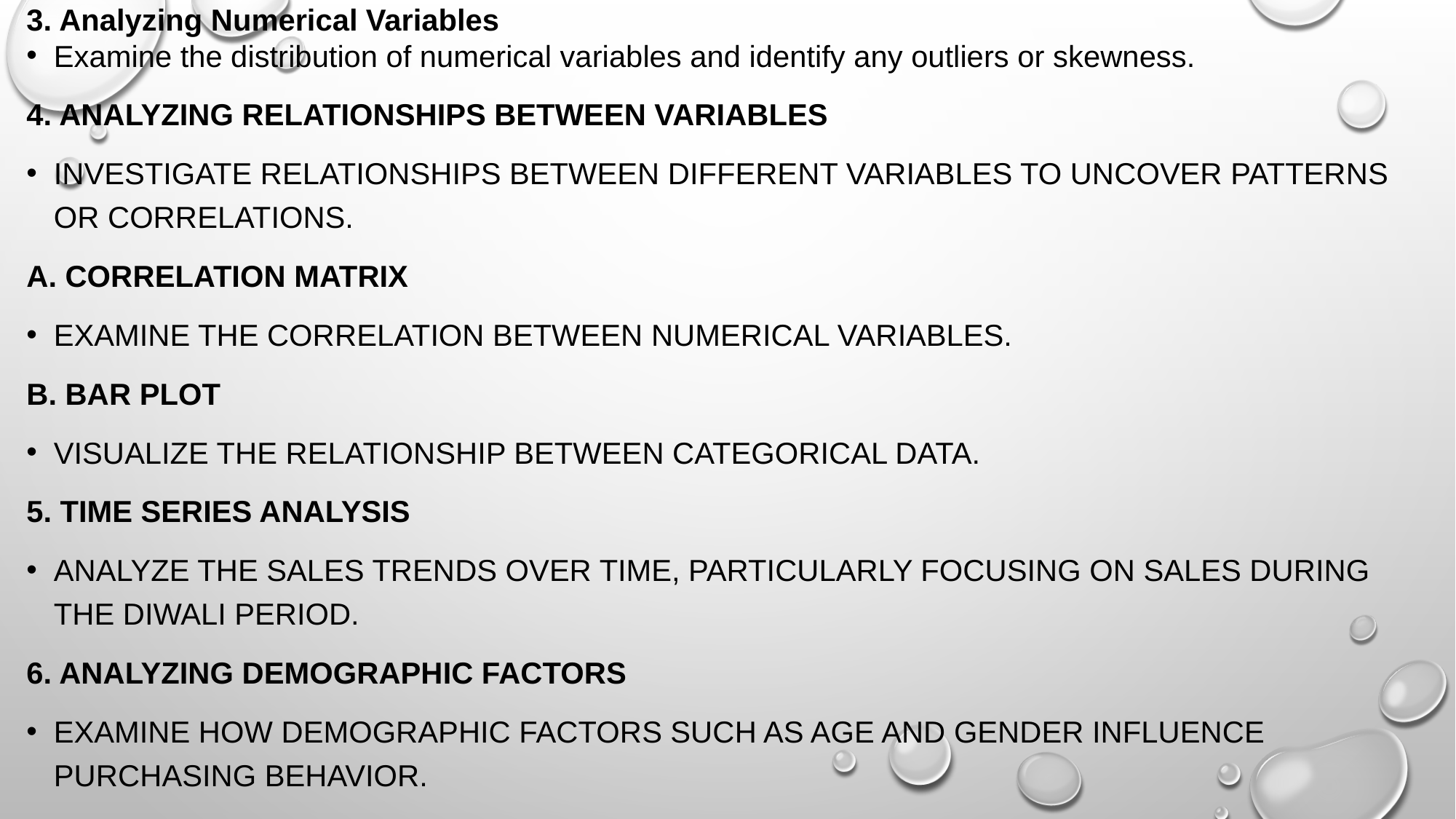

3. Analyzing Numerical Variables
Examine the distribution of numerical variables and identify any outliers or skewness.
4. Analyzing Relationships between Variables
Investigate relationships between different variables to uncover patterns or correlations.
a. Correlation Matrix
Examine the correlation between numerical variables.
b. Bar Plot
Visualize the relationship between categorical data.
5. Time Series Analysis
Analyze the sales trends over time, particularly focusing on sales during the Diwali period.
6. Analyzing Demographic Factors
Examine how demographic factors such as age and gender influence purchasing behavior.